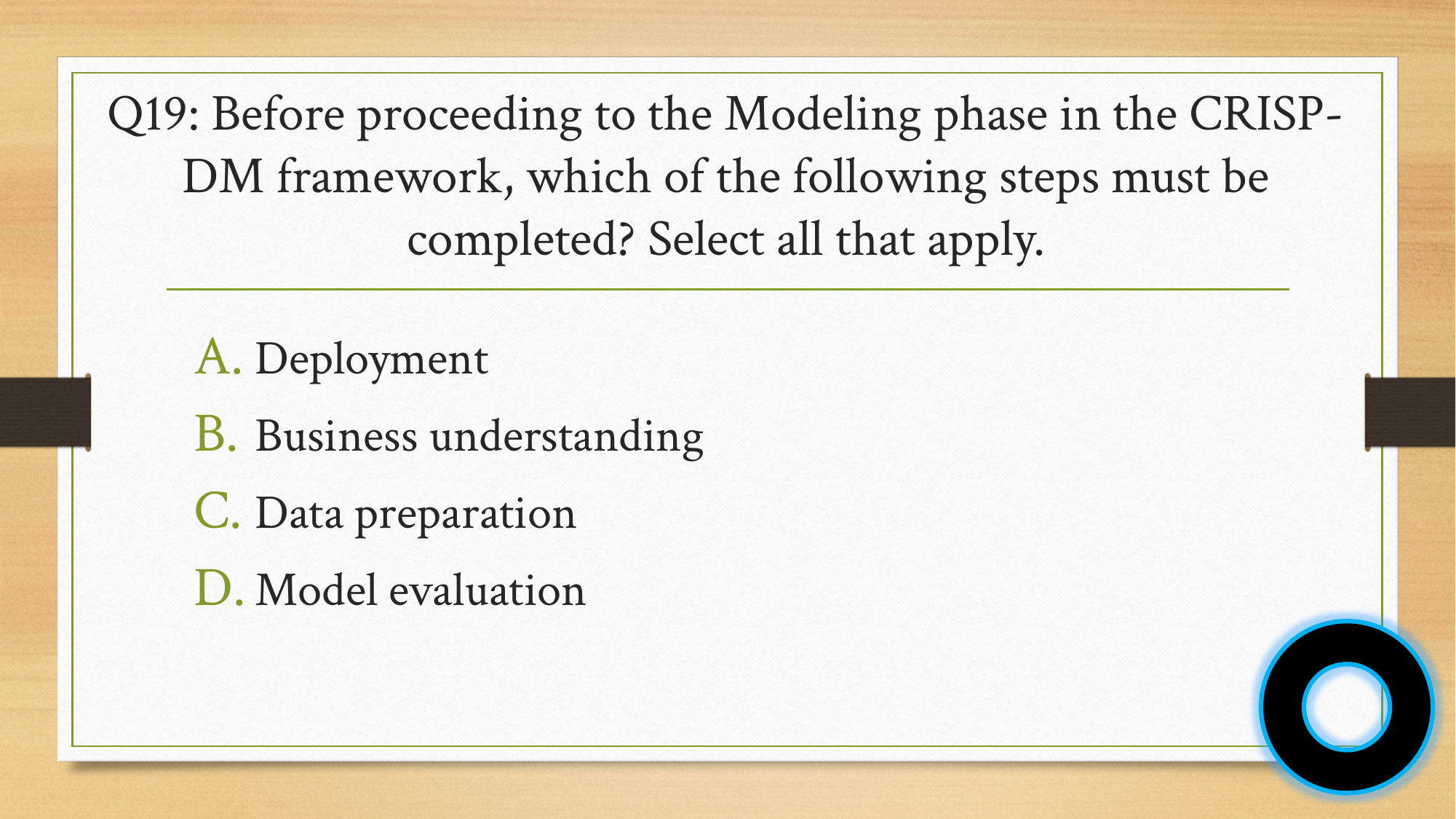

# Q19: Before proceeding to the Modeling phase in the CRISP-DM framework, which of the following steps must be completed? Select all that apply.
Deployment
Business understanding
Data preparation
Model evaluation